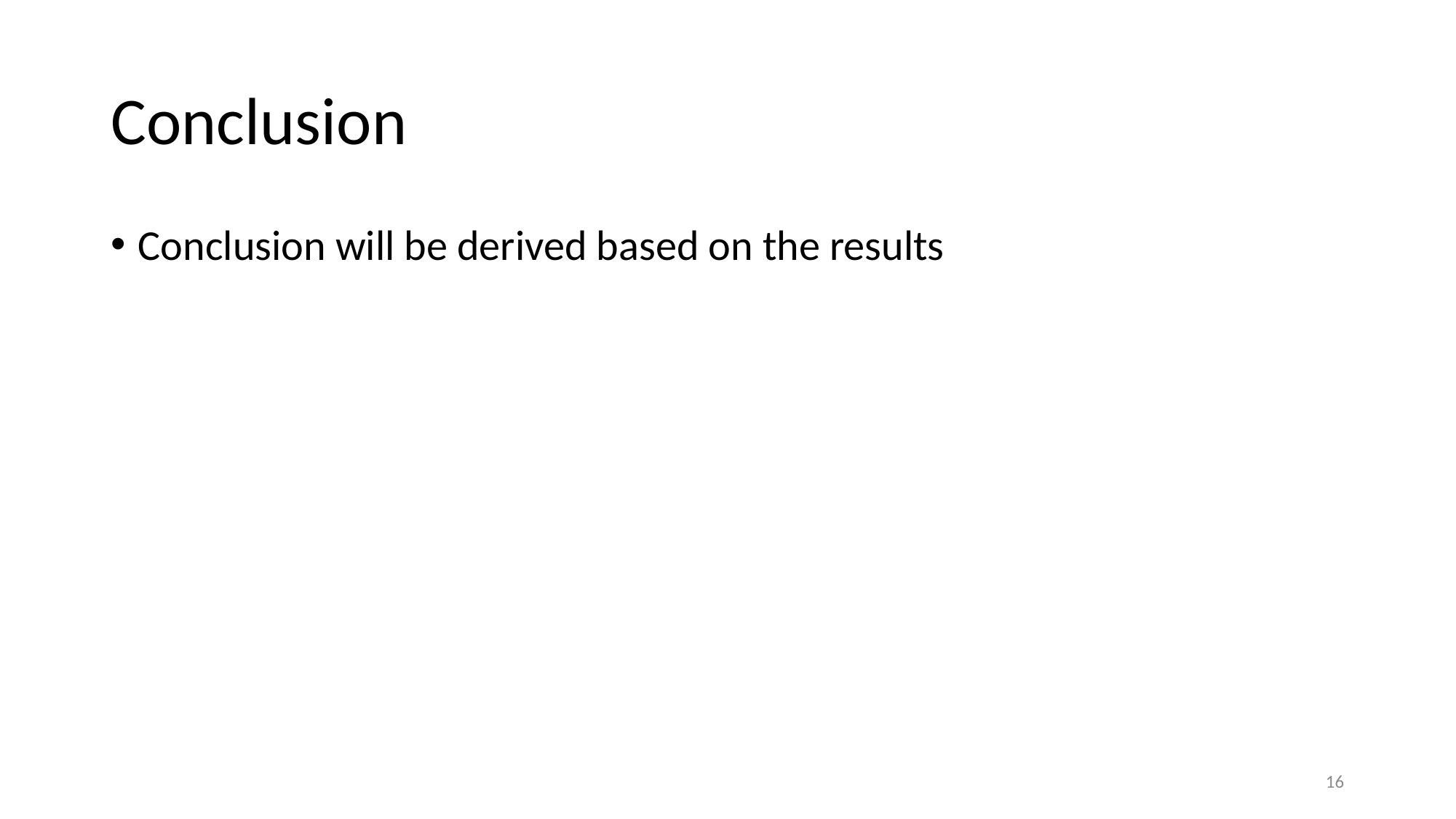

# Conclusion
Conclusion will be derived based on the results
16